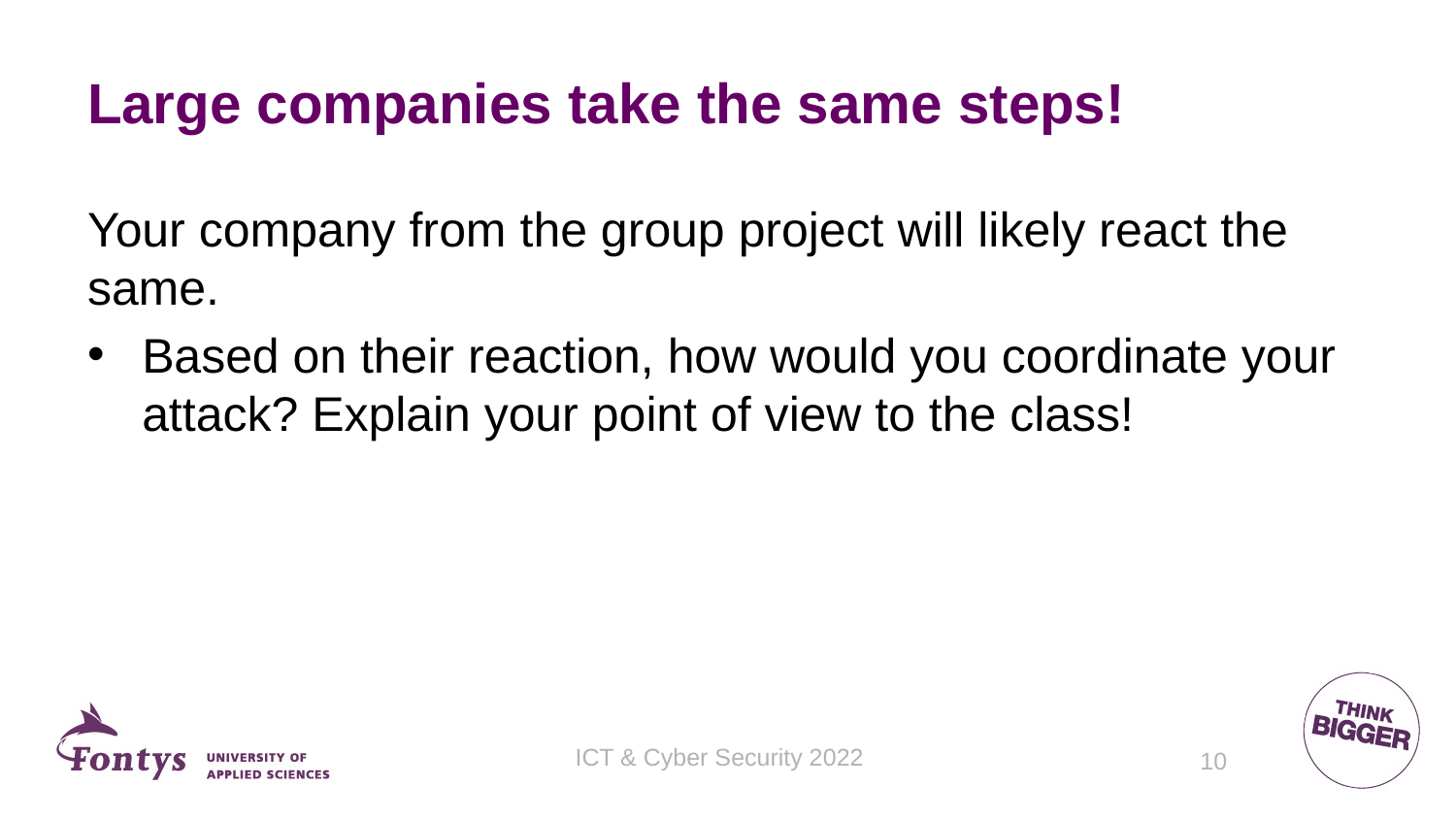

# Large companies take the same steps!
Your company from the group project will likely react the same.
Based on their reaction, how would you coordinate your attack? Explain your point of view to the class!
ICT & Cyber Security 2022
10